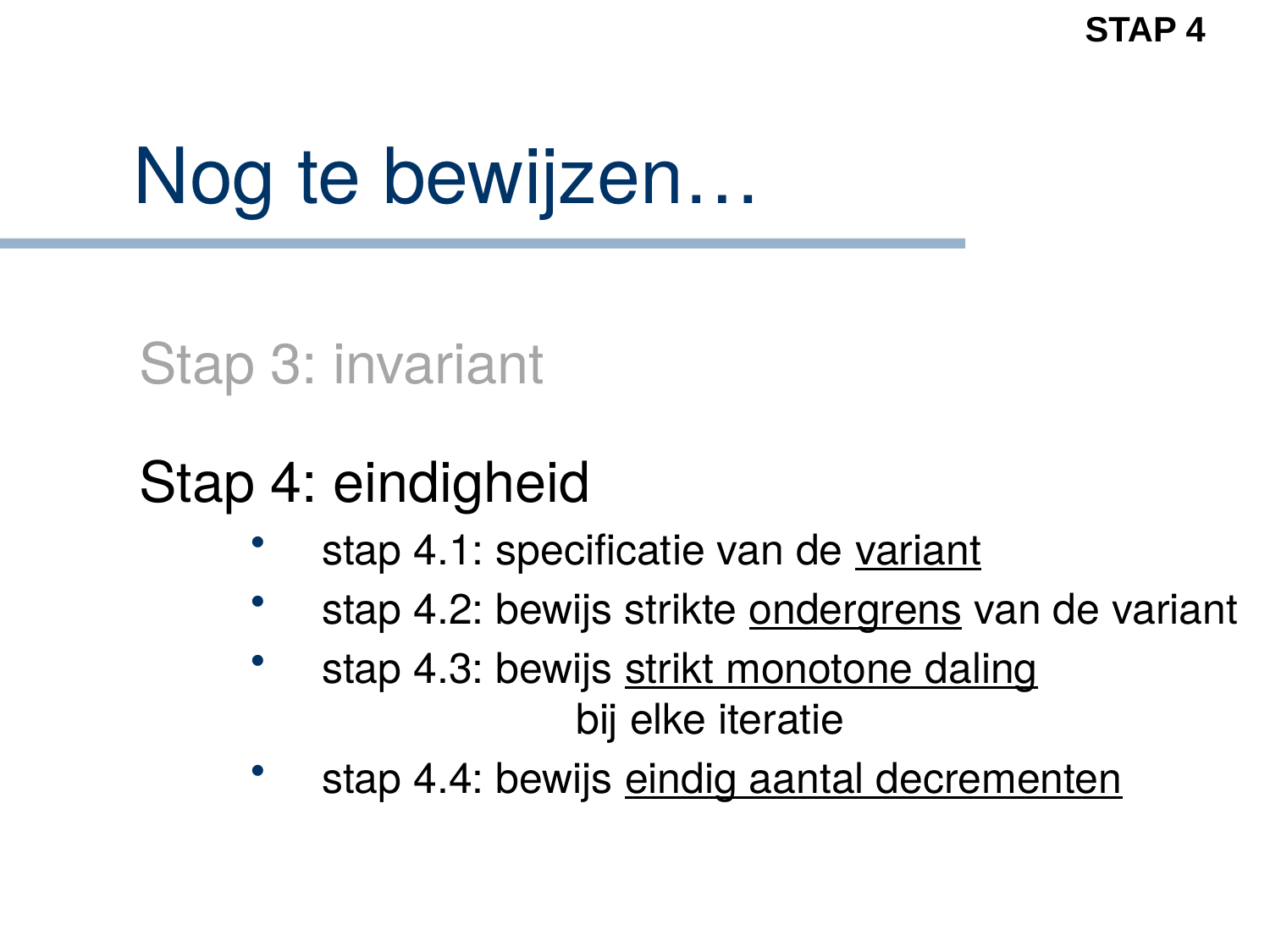

STAP 4
# Nog te bewijzen…
Stap 3: invariant

Stap 4: eindigheid
stap 4.1: specificatie van de variant
stap 4.2: bewijs strikte ondergrens van de variant
stap 4.3: bewijs strikt monotone daling
 		bij elke iteratie
stap 4.4: bewijs eindig aantal decrementen